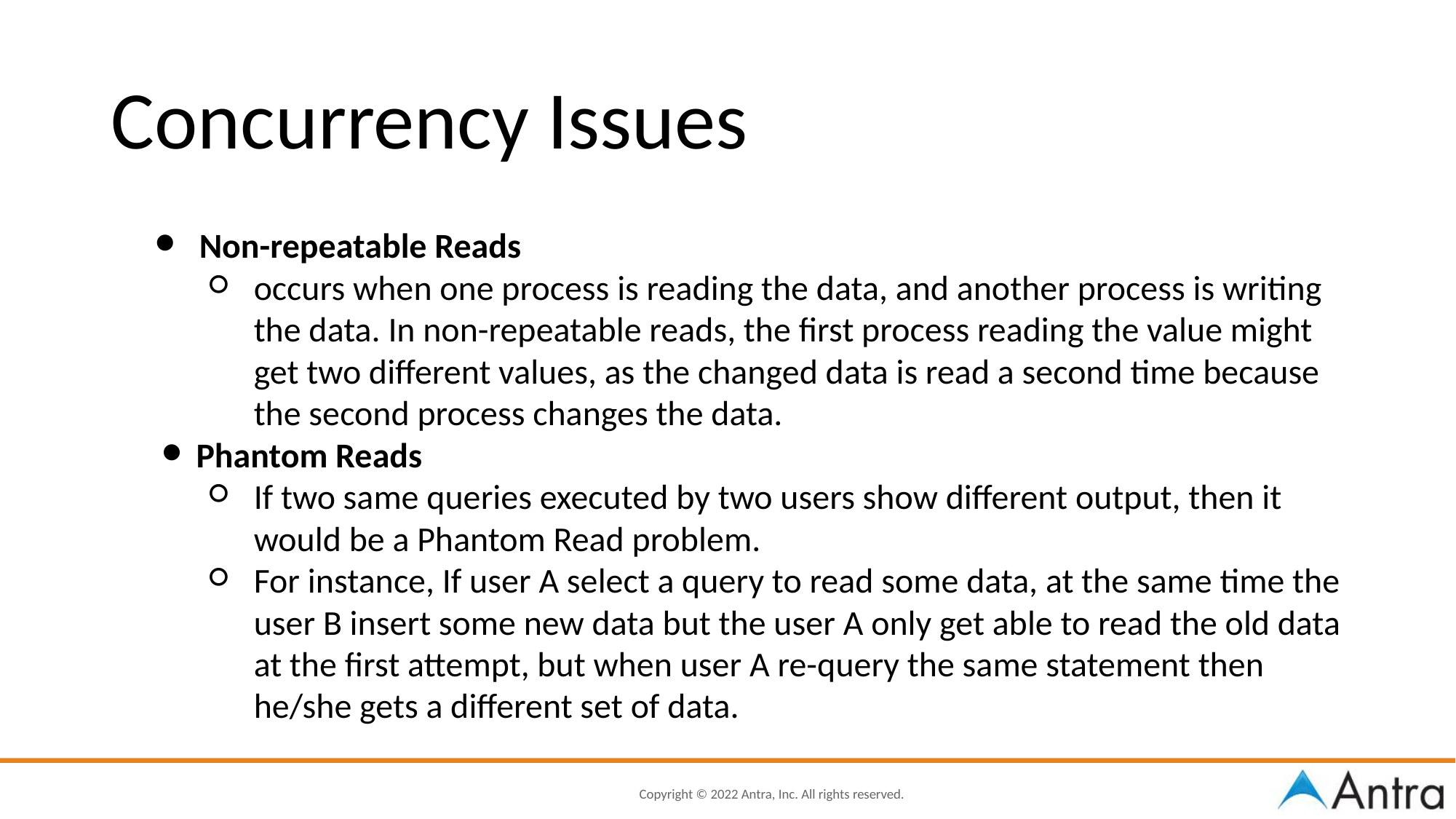

Concurrency Issues
Non-repeatable Reads
occurs when one process is reading the data, and another process is writing the data. In non-repeatable reads, the first process reading the value might get two different values, as the changed data is read a second time because the second process changes the data.
Phantom Reads
If two same queries executed by two users show different output, then it would be a Phantom Read problem.
For instance, If user A select a query to read some data, at the same time the user B insert some new data but the user A only get able to read the old data at the first attempt, but when user A re-query the same statement then he/she gets a different set of data.